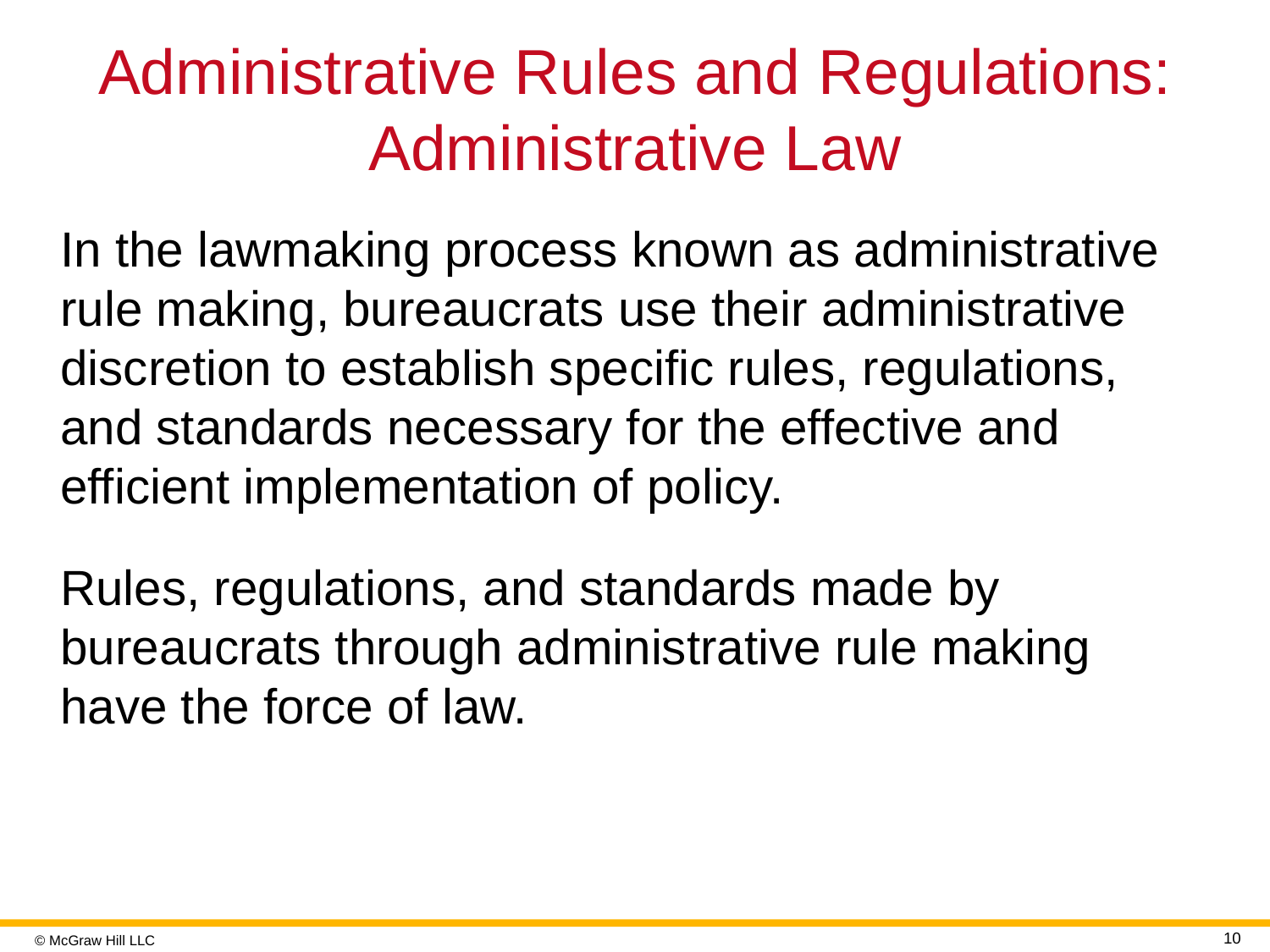

# Administrative Rules and Regulations: Administrative Law
In the lawmaking process known as administrative rule making, bureaucrats use their administrative discretion to establish specific rules, regulations, and standards necessary for the effective and efficient implementation of policy.
Rules, regulations, and standards made by bureaucrats through administrative rule making have the force of law.
10